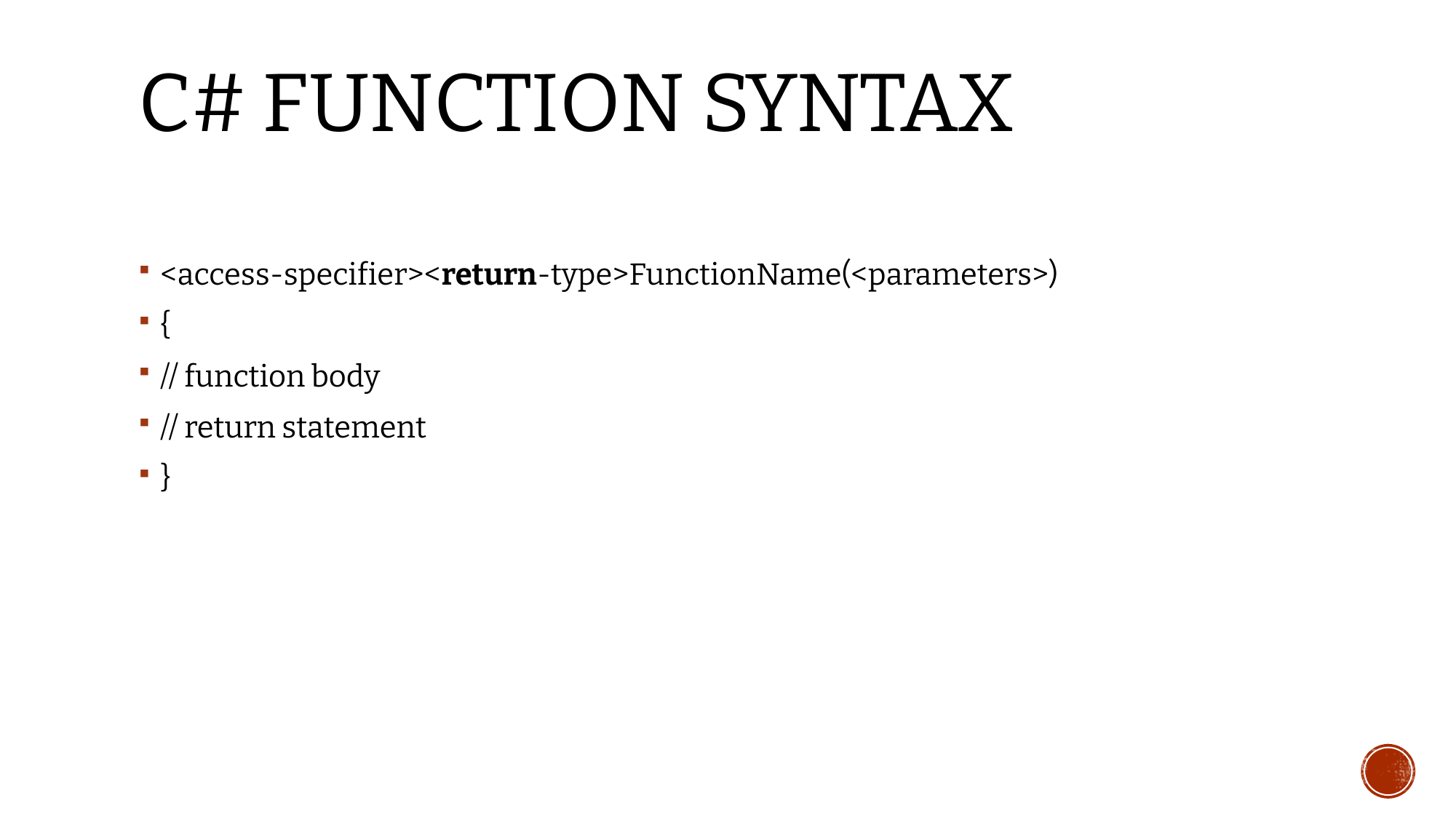

# C# Function Syntax
<access-specifier><return-type>FunctionName(<parameters>)
{
// function body
// return statement
}